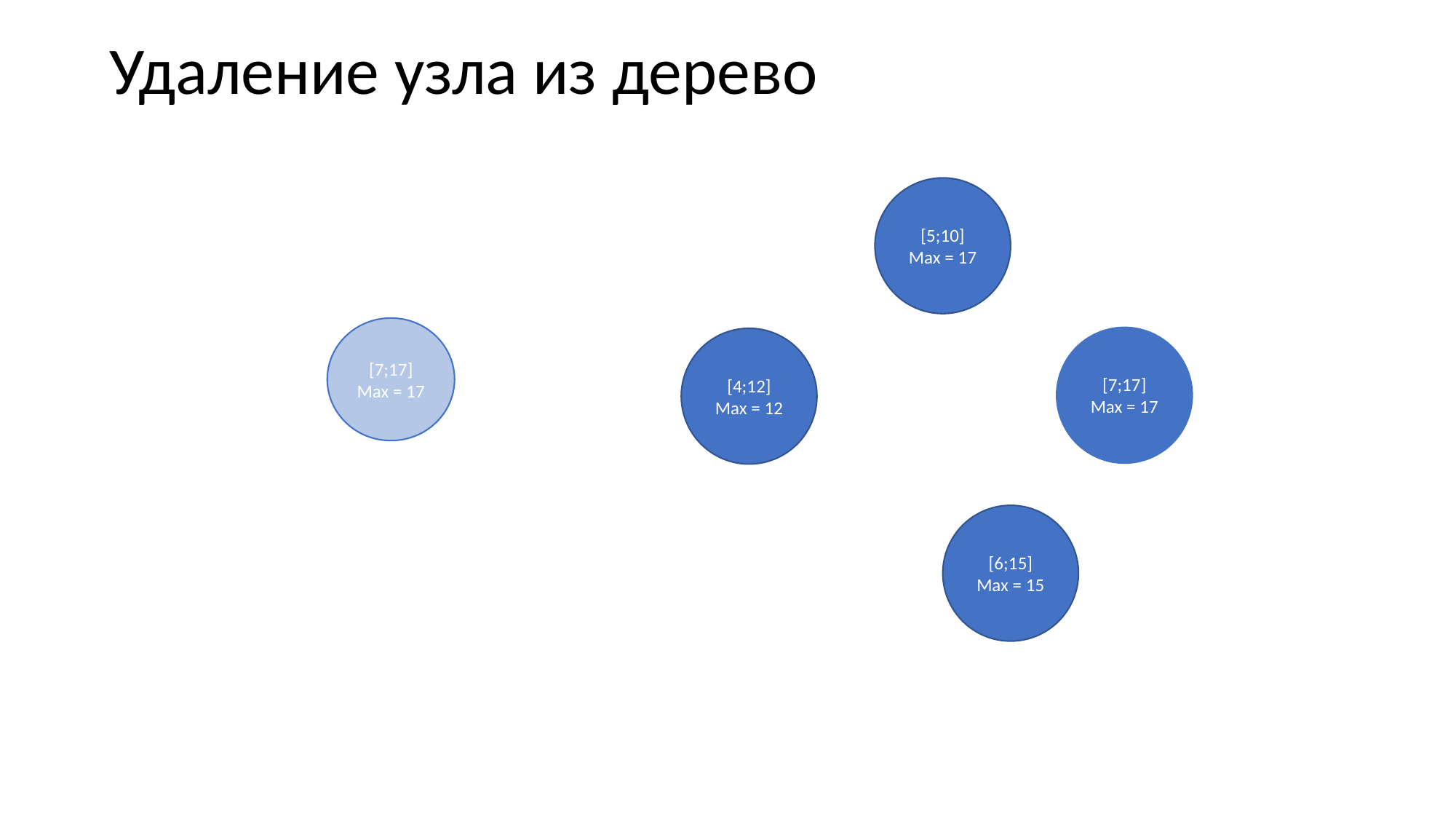

# Удаление узла из дерево
[5;10]
Max = 17
[7;17]
Max = 17
[4;12]
Max = 12
[6;15]
Max = 15
[7;17]
Max = 17